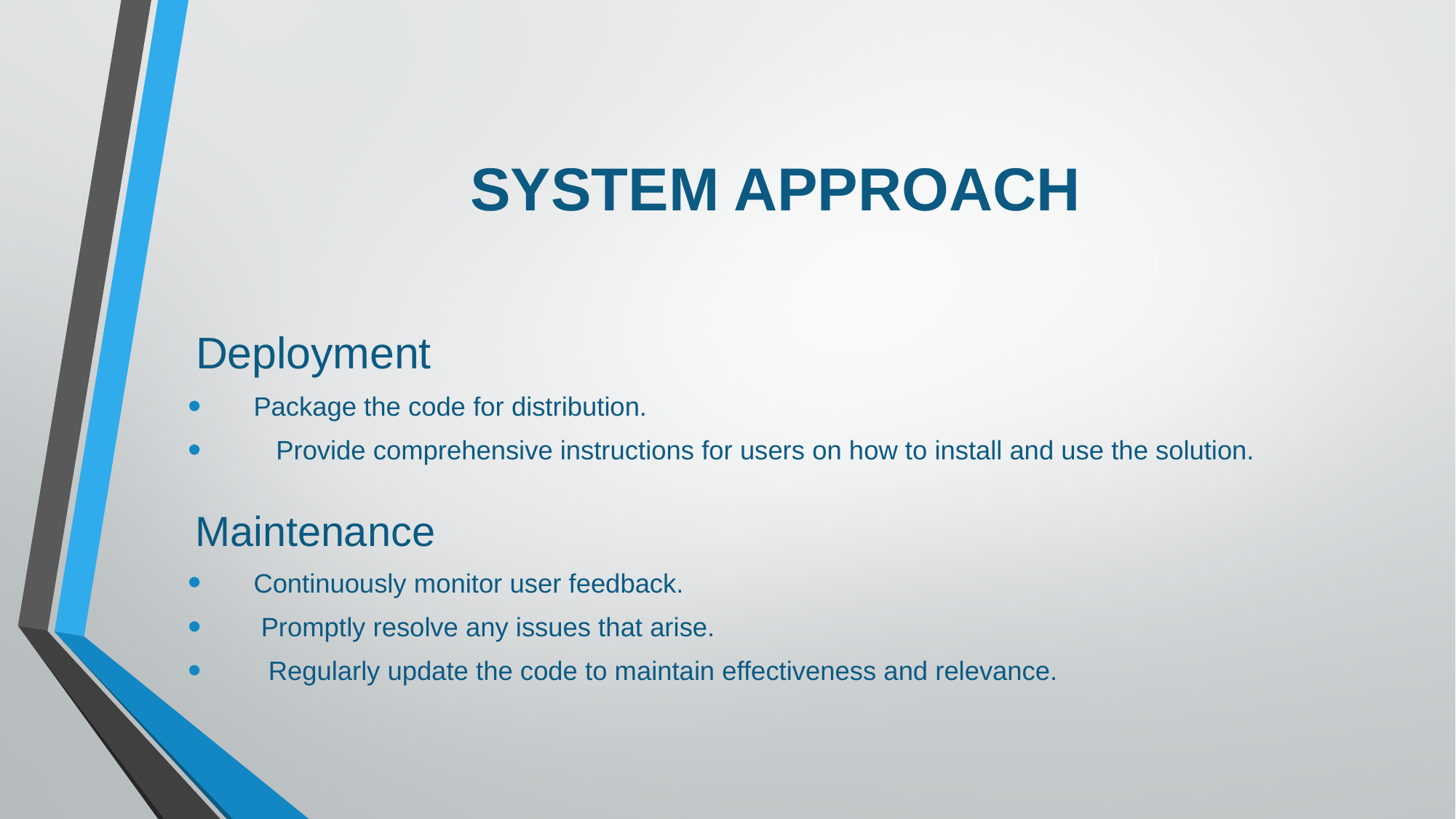

SYSTEM APPROACH
 Deployment
  Package the code for distribution.
     Provide comprehensive instructions for users on how to install and use the solution.
 Maintenance
  Continuously monitor user feedback.
   Promptly resolve any issues that arise.
    Regularly update the code to maintain effectiveness and relevance.